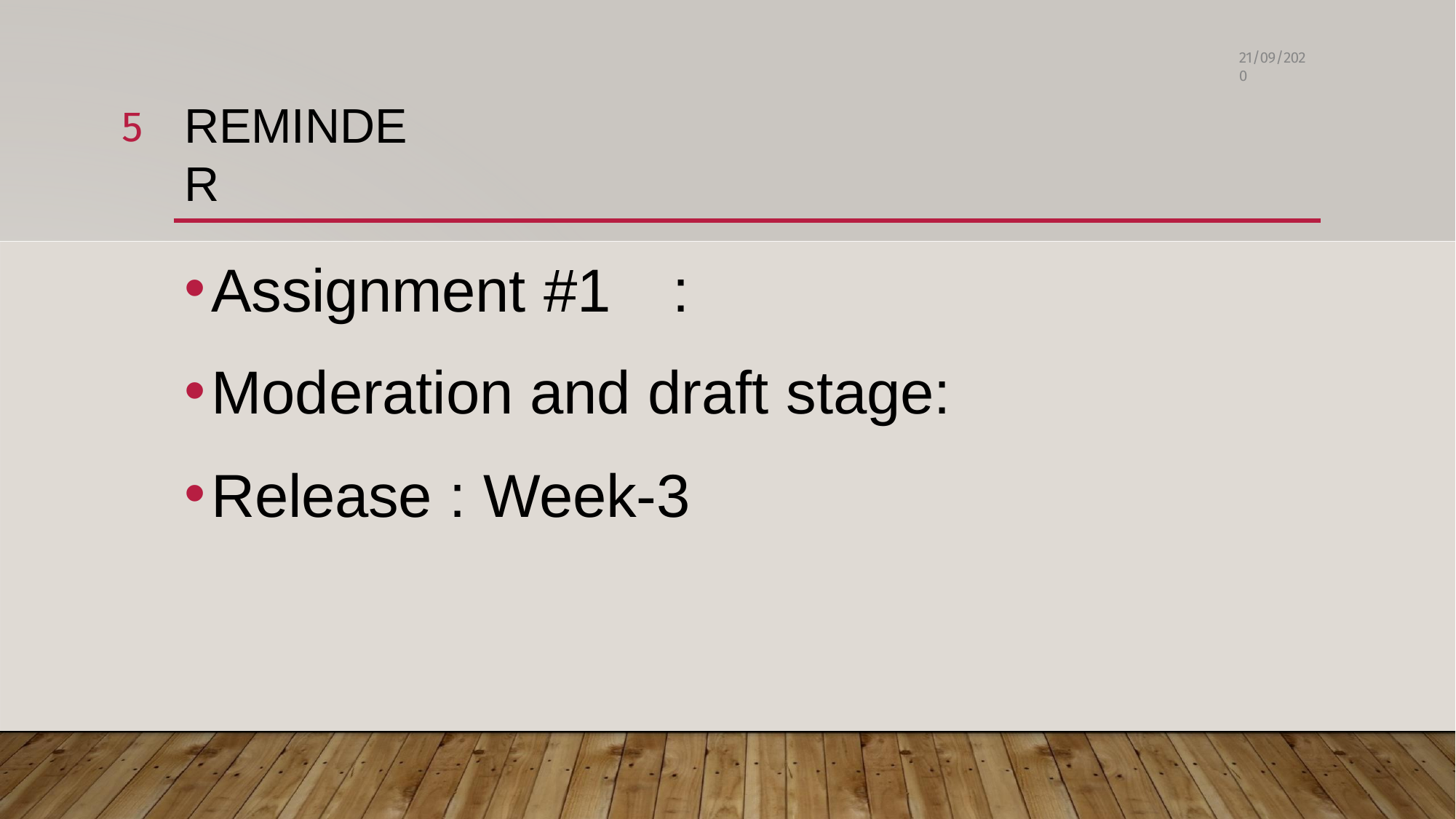

21/09/2020
# REMINDER
5
Assignment #1	:
Moderation and draft stage:
Release : Week-3